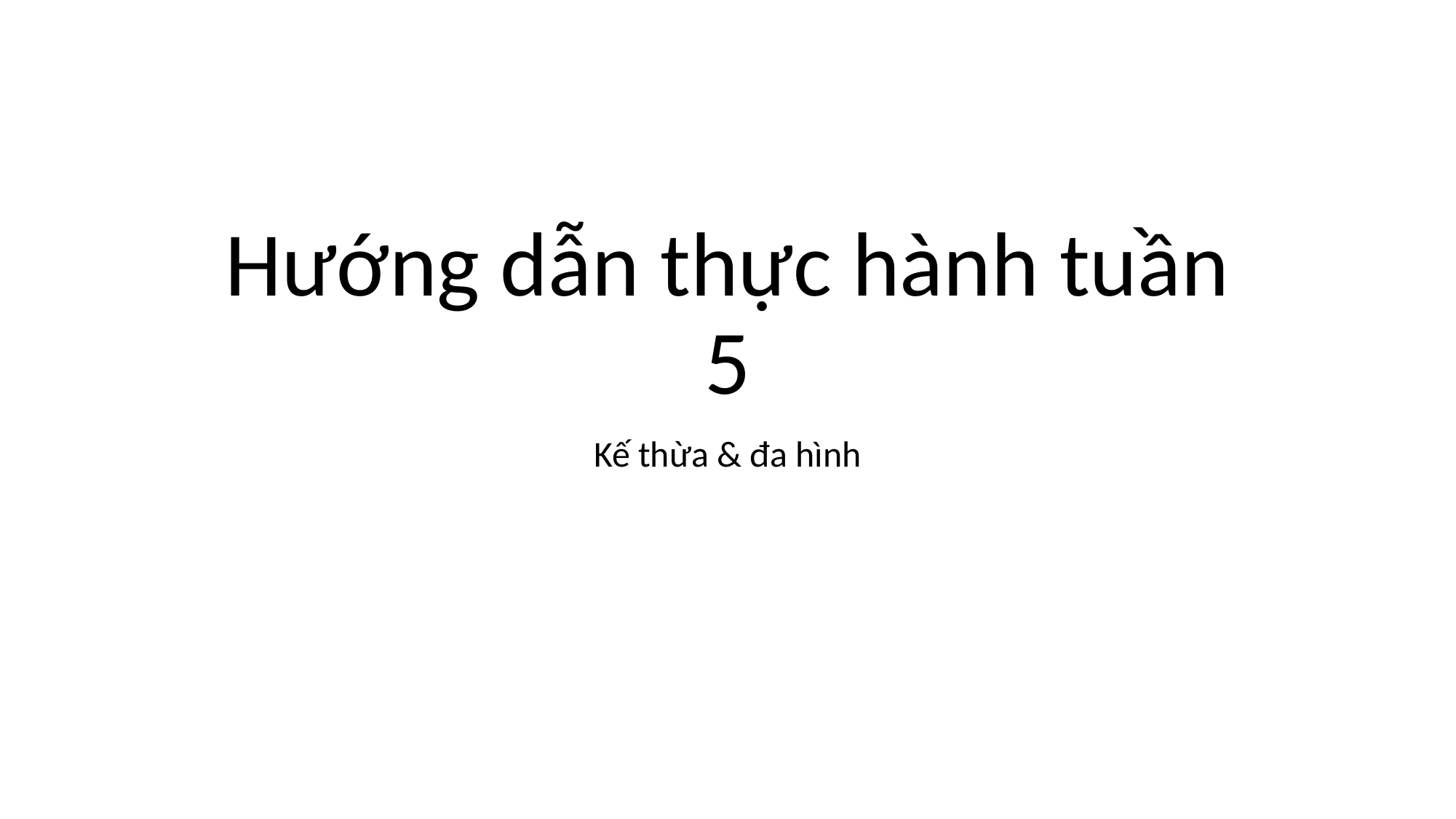

# Hướng dẫn thực hành tuần 5
Kế thừa & đa hình